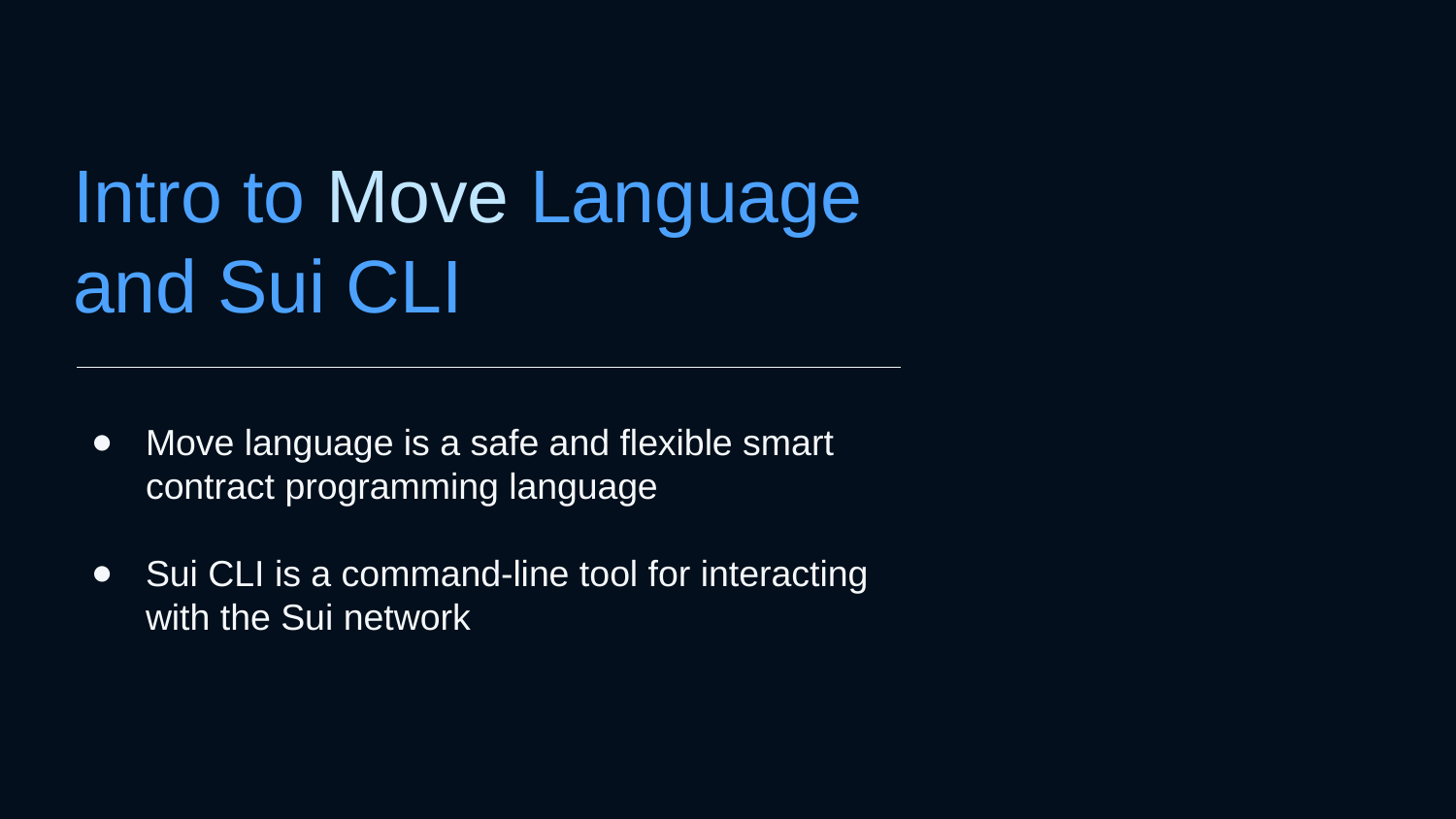

# Intro to Move Language and Sui CLI
Move language is a safe and flexible smart contract programming language

Sui CLI is a command-line tool for interacting with the Sui network